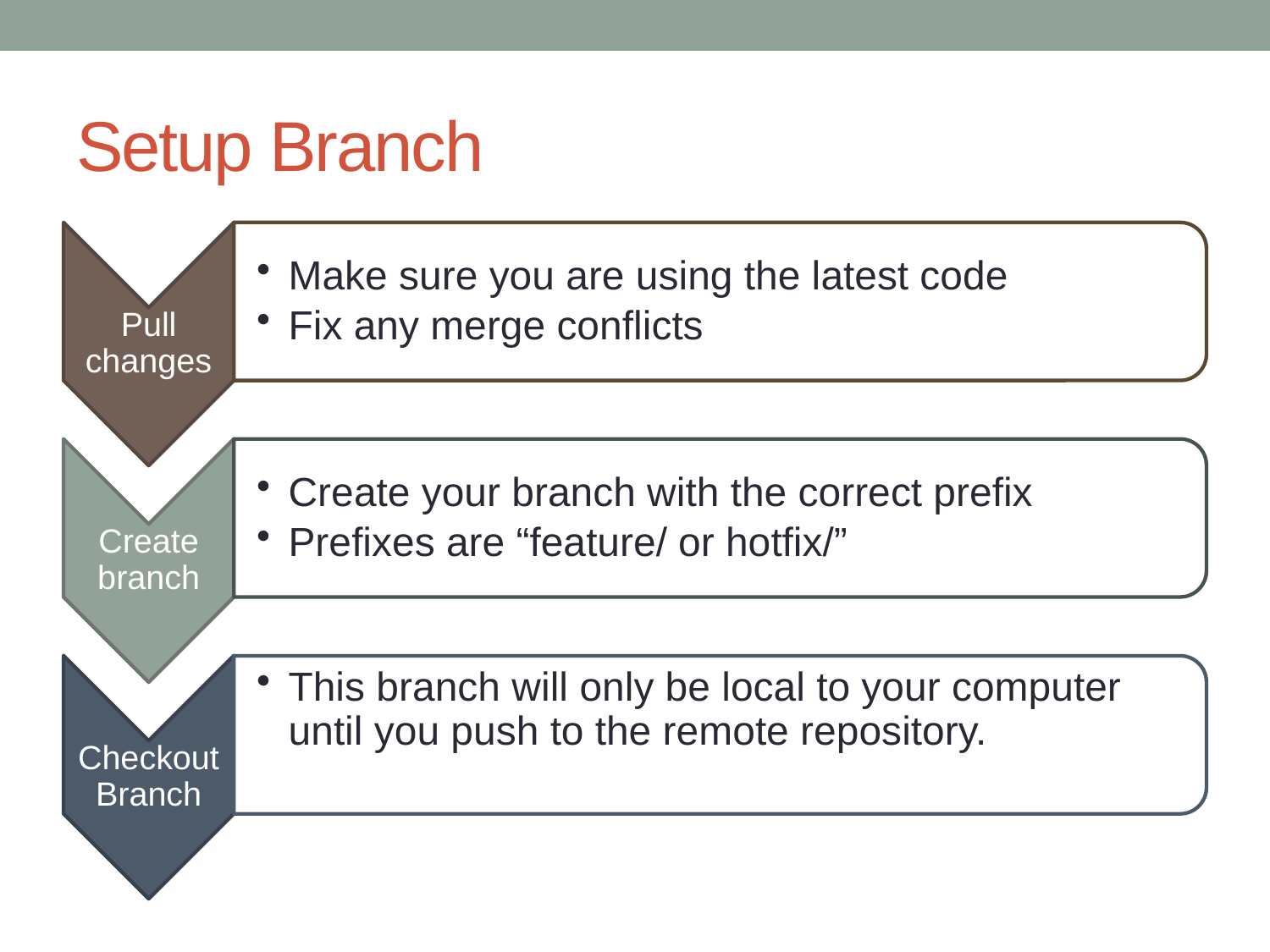

# Setup Branch
Pull changes
Make sure you are using the latest code
Fix any merge conflicts
Create branch
Create your branch with the correct prefix
Prefixes are “feature/ or hotfix/”
Checkout Branch
This branch will only be local to your computer until you push to the remote repository.